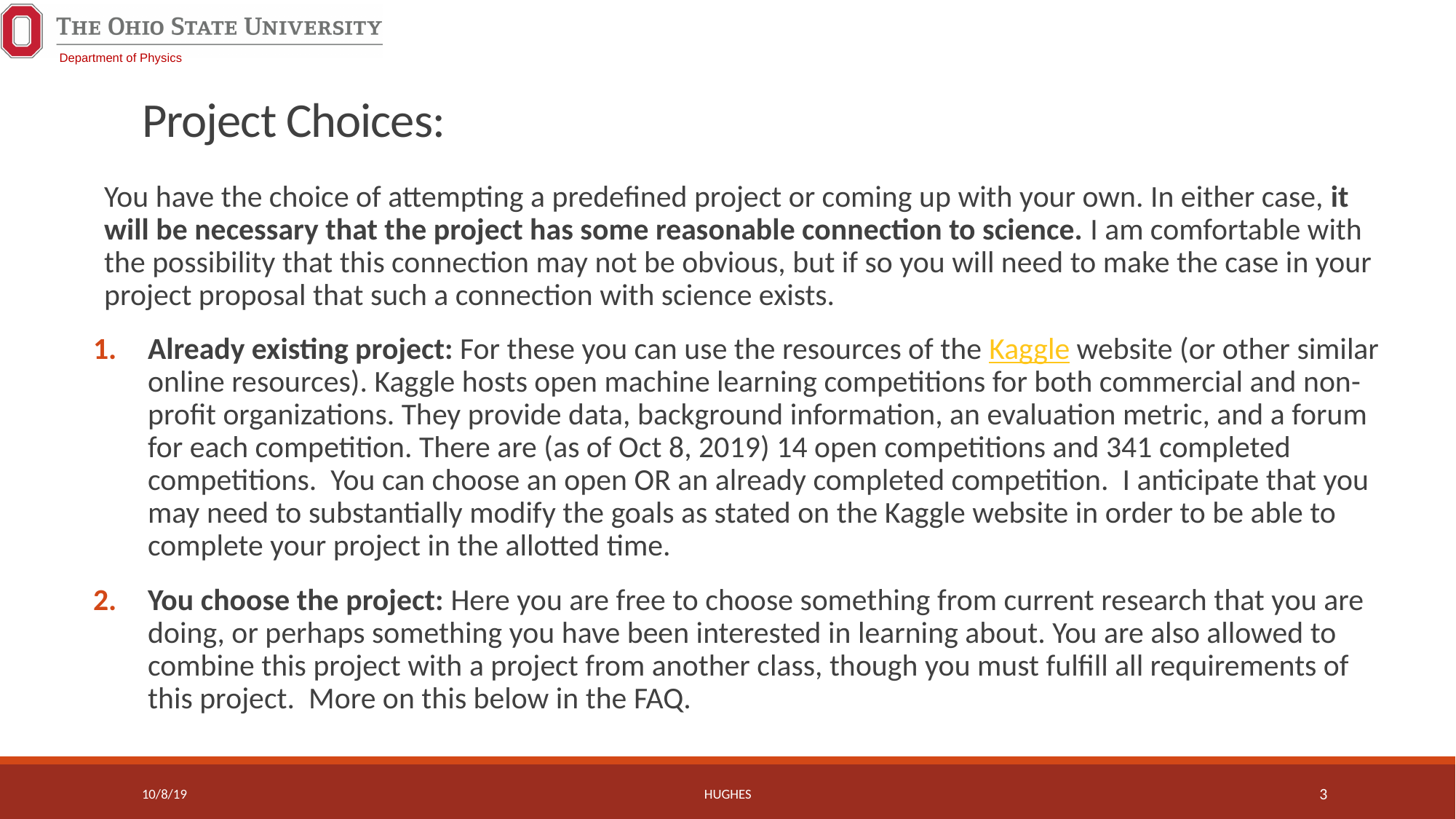

# Project Choices:
You have the choice of attempting a predefined project or coming up with your own. In either case, it will be necessary that the project has some reasonable connection to science. I am comfortable with the possibility that this connection may not be obvious, but if so you will need to make the case in your project proposal that such a connection with science exists.
Already existing project: For these you can use the resources of the Kaggle website (or other similar online resources). Kaggle hosts open machine learning competitions for both commercial and non-profit organizations. They provide data, background information, an evaluation metric, and a forum for each competition. There are (as of Oct 8, 2019) 14 open competitions and 341 completed competitions.  You can choose an open OR an already completed competition.  I anticipate that you may need to substantially modify the goals as stated on the Kaggle website in order to be able to complete your project in the allotted time.
You choose the project: Here you are free to choose something from current research that you are doing, or perhaps something you have been interested in learning about. You are also allowed to combine this project with a project from another class, though you must fulfill all requirements of this project.  More on this below in the FAQ.
10/8/19
hughes
3